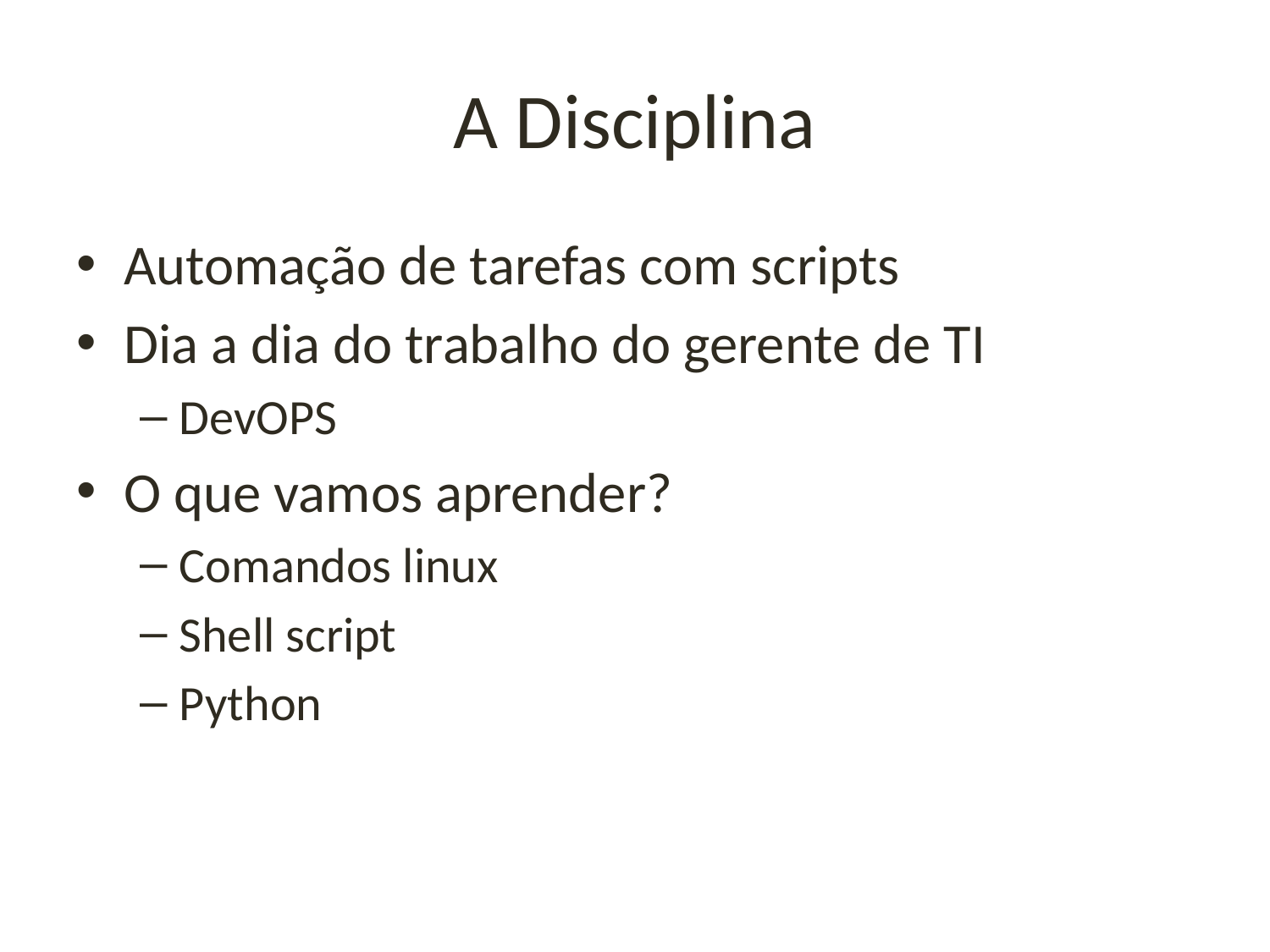

# A Disciplina
Automação de tarefas com scripts
Dia a dia do trabalho do gerente de TI
DevOPS
O que vamos aprender?
Comandos linux
Shell script
Python